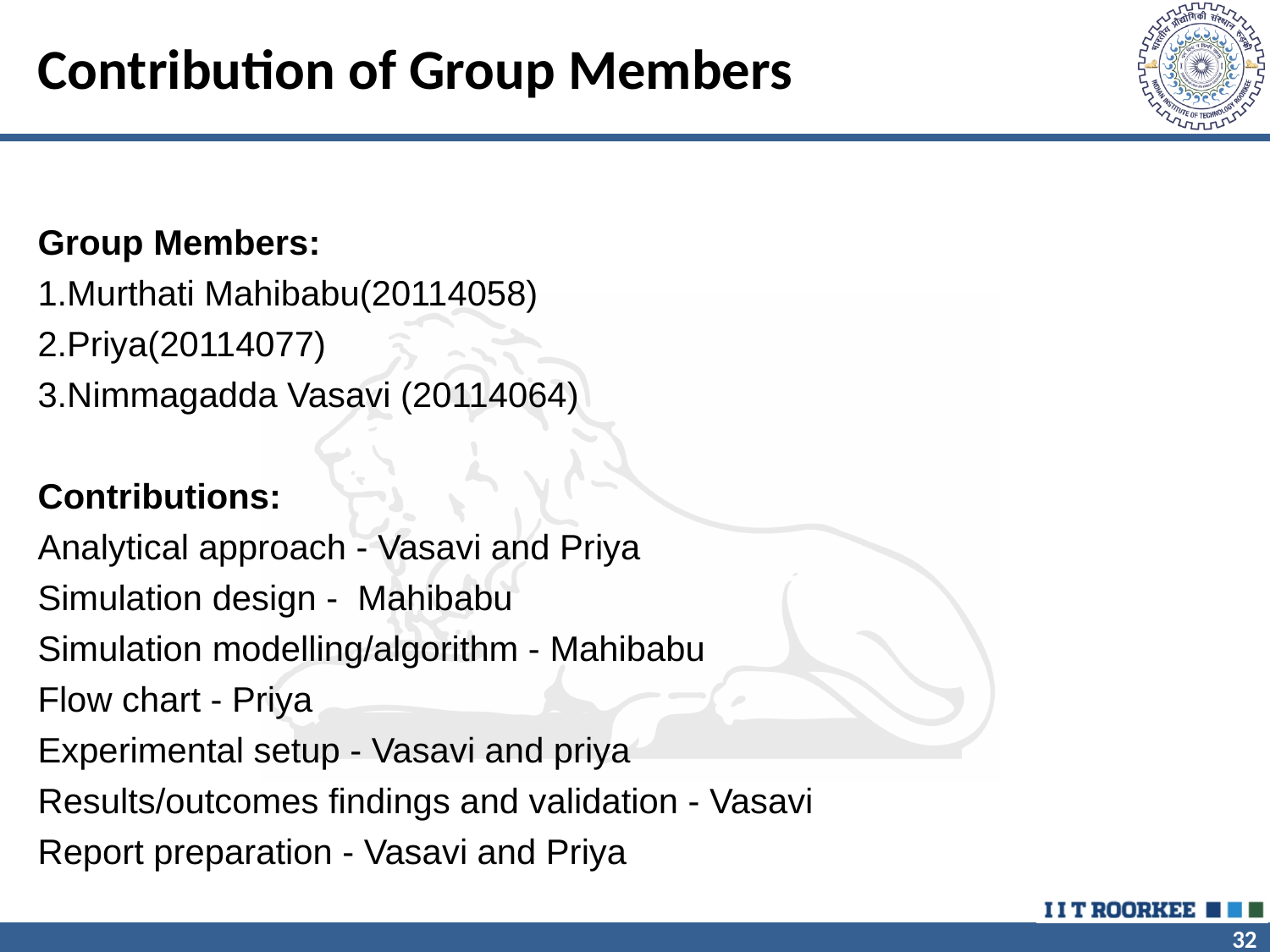

# Contribution of Group Members

Group Members:
1.Murthati Mahibabu(20114058)
2.Priya(20114077)
3.Nimmagadda Vasavi (20114064)

Contributions:
Analytical approach - Vasavi and Priya
Simulation design -  Mahibabu
Simulation modelling/algorithm - Mahibabu
Flow chart - Priya
Experimental setup - Vasavi and priya
Results/outcomes findings and validation - Vasavi
Report preparation - Vasavi and Priya